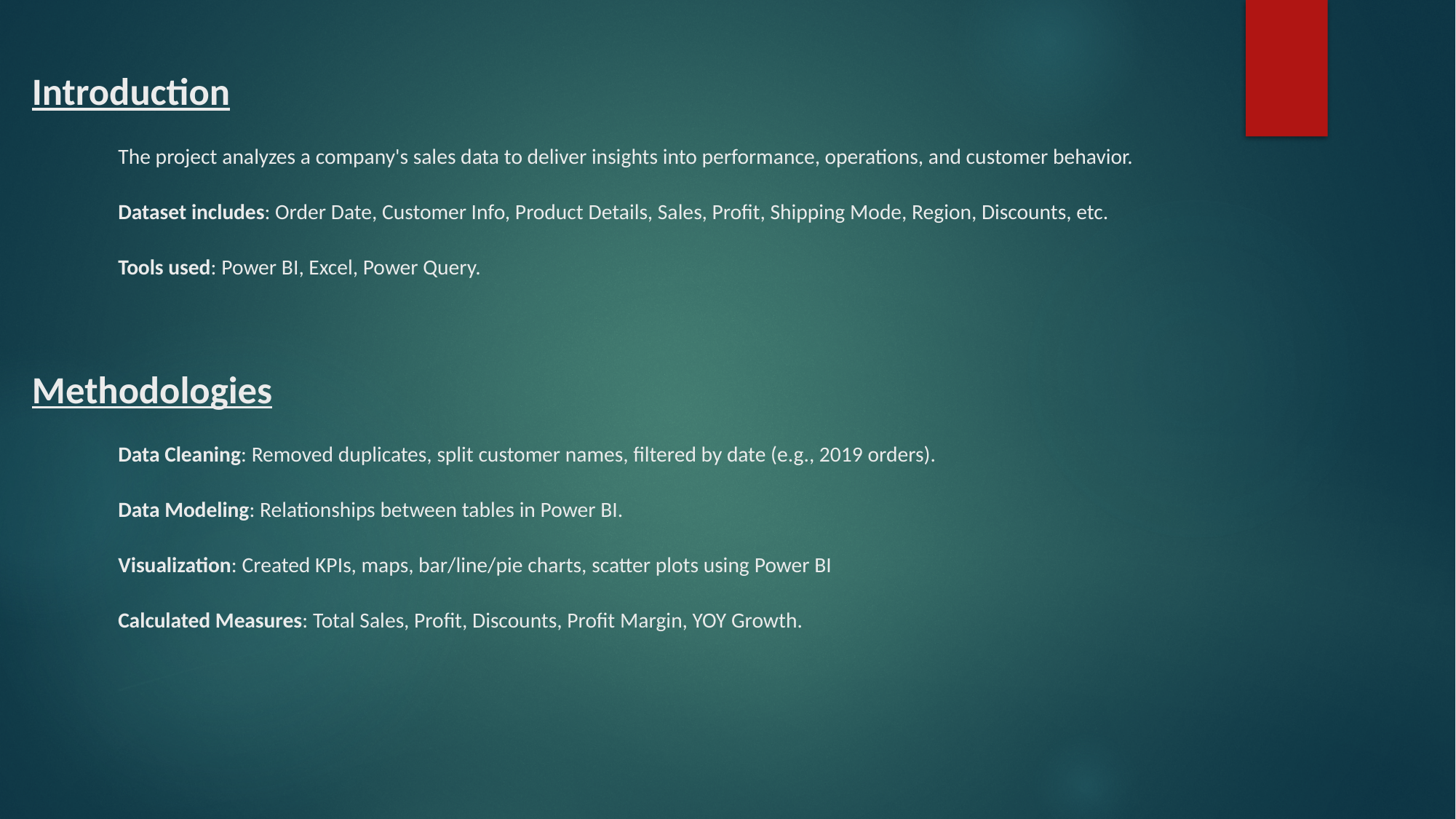

# Introduction The project analyzes a company's sales data to deliver insights into performance, operations, and customer behavior. Dataset includes: Order Date, Customer Info, Product Details, Sales, Profit, Shipping Mode, Region, Discounts, etc. Tools used: Power BI, Excel, Power Query. Methodologies Data Cleaning: Removed duplicates, split customer names, filtered by date (e.g., 2019 orders). Data Modeling: Relationships between tables in Power BI. Visualization: Created KPIs, maps, bar/line/pie charts, scatter plots using Power BI Calculated Measures: Total Sales, Profit, Discounts, Profit Margin, YOY Growth.